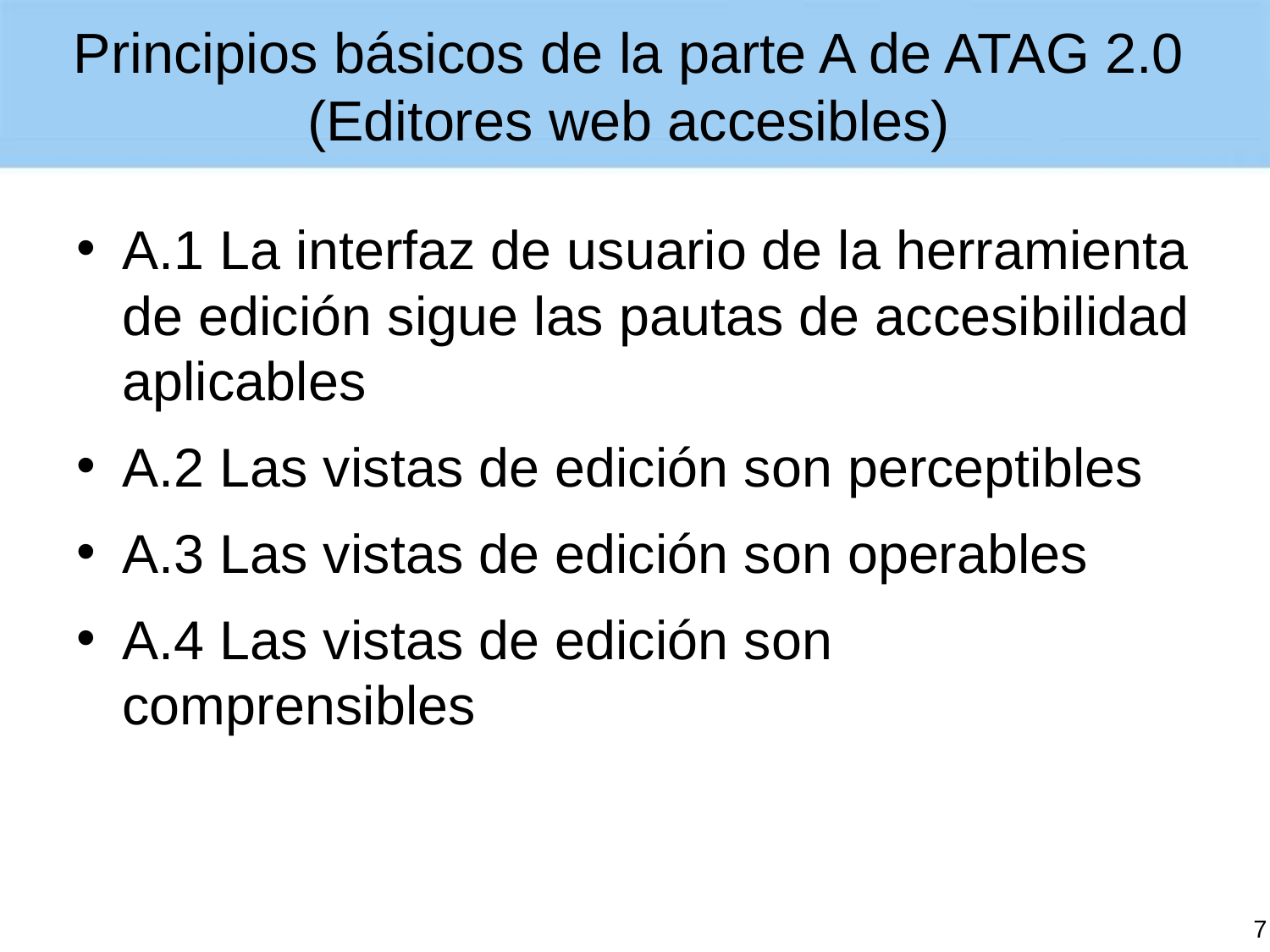

# Principios básicos de la parte A de ATAG 2.0 (Editores web accesibles)
A.1 La interfaz de usuario de la herramienta de edición sigue las pautas de accesibilidad aplicables
A.2 Las vistas de edición son perceptibles
A.3 Las vistas de edición son operables
A.4 Las vistas de edición son comprensibles
7